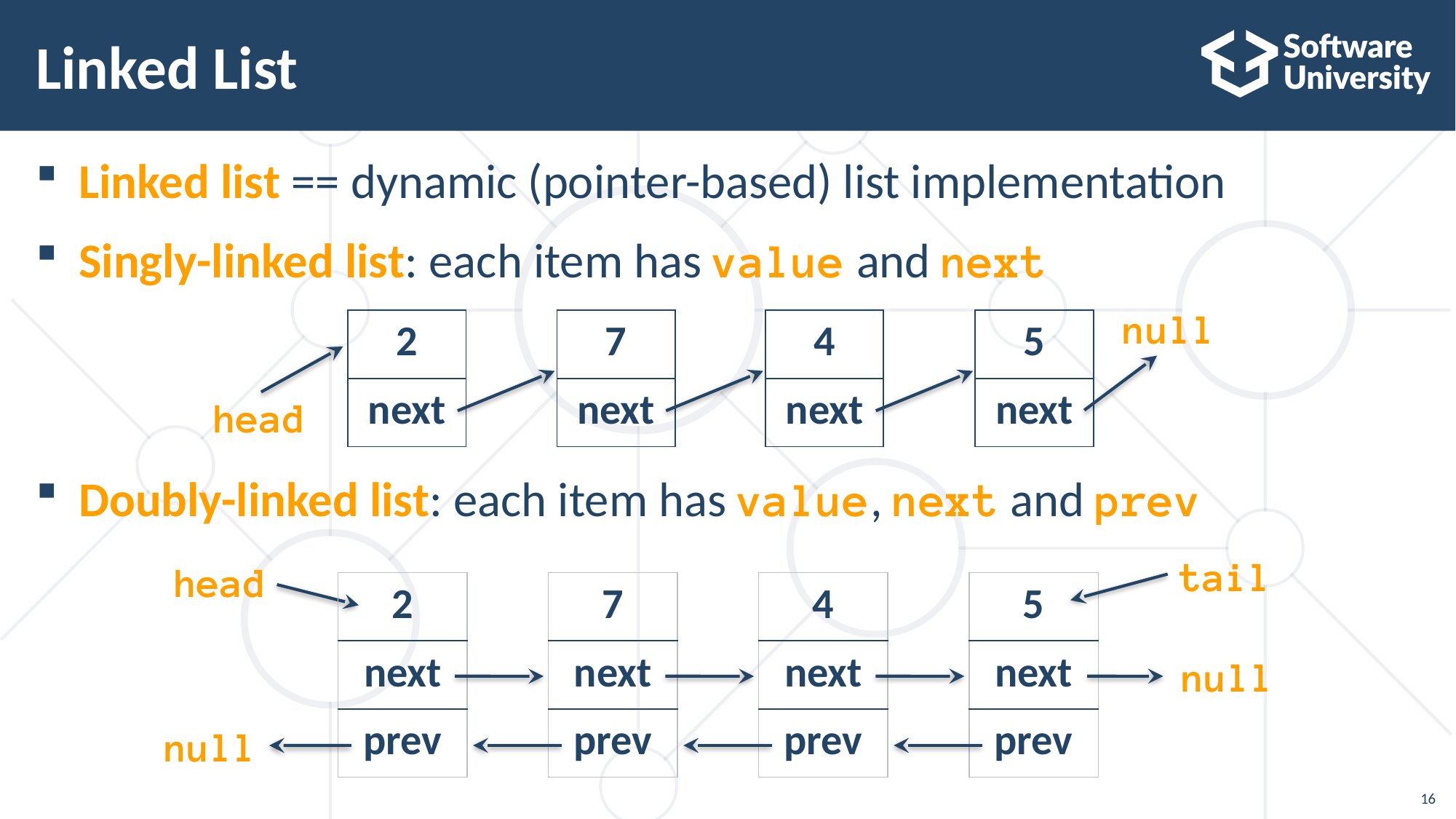

# Linked List
Linked list == dynamic (pointer-based) list implementation
Singly-linked list: each item has value and next

Doubly-linked list: each item has value, next and prev
null
| 2 |
| --- |
| next |
| 7 |
| --- |
| next |
| 4 |
| --- |
| next |
| 5 |
| --- |
| next |

head
tail
head
| 2 |
| --- |
| next |
| prev |
| 7 |
| --- |
| next |
| prev |
| 4 |
| --- |
| next |
| prev |
| 5 |
| --- |
| next |
| prev |

null

null

16